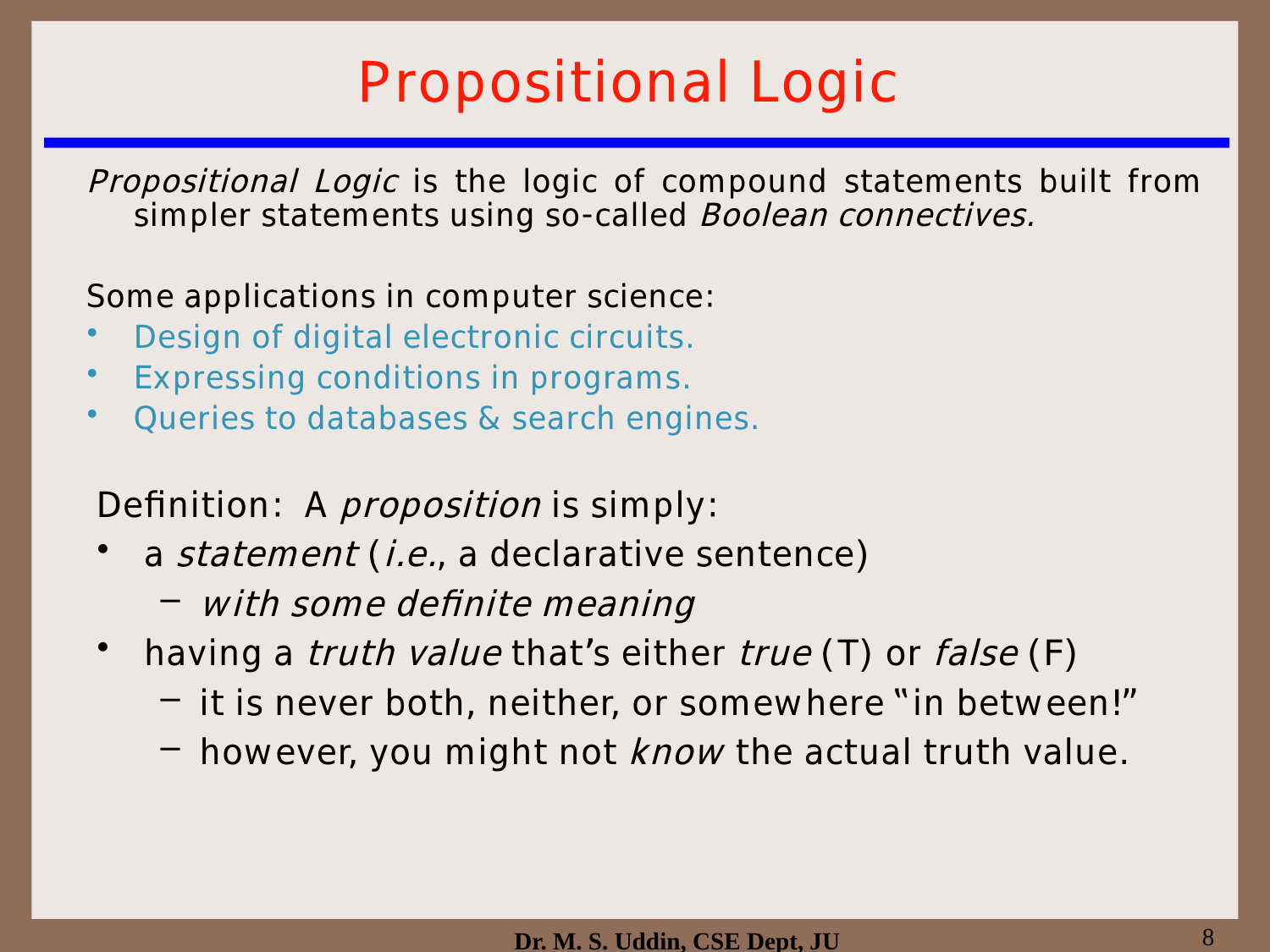

# Propositional Logic
Propositional Logic is the logic of compound statements built from simpler statements using so-called Boolean connectives.

Some applications in computer science:
Design of digital electronic circuits.
Expressing conditions in programs.
Queries to databases & search engines.
Definition:  A proposition is simply:
a statement (i.e., a declarative sentence)
with some definite meaning
having a truth value that’s either true (T) or false (F)
it is never both, neither, or somewhere “in between!”
however, you might not know the actual truth value.
8
Dr. M. S. Uddin, CSE Dept, JU